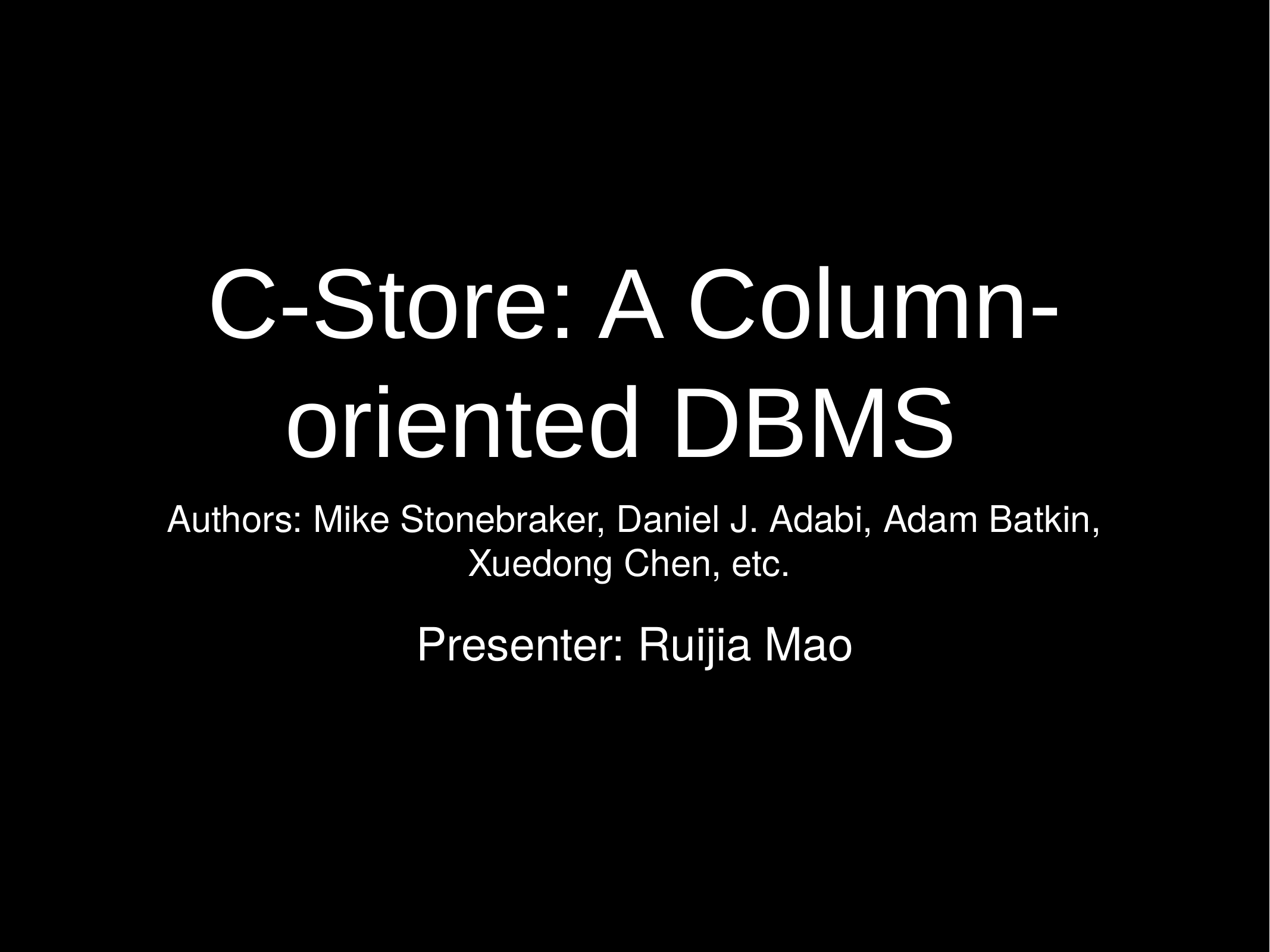

# C-Store: A Column-oriented DBMS
Authors: Mike Stonebraker, Daniel J. Adabi, Adam Batkin, Xuedong Chen, etc.
Presenter: Ruijia Mao